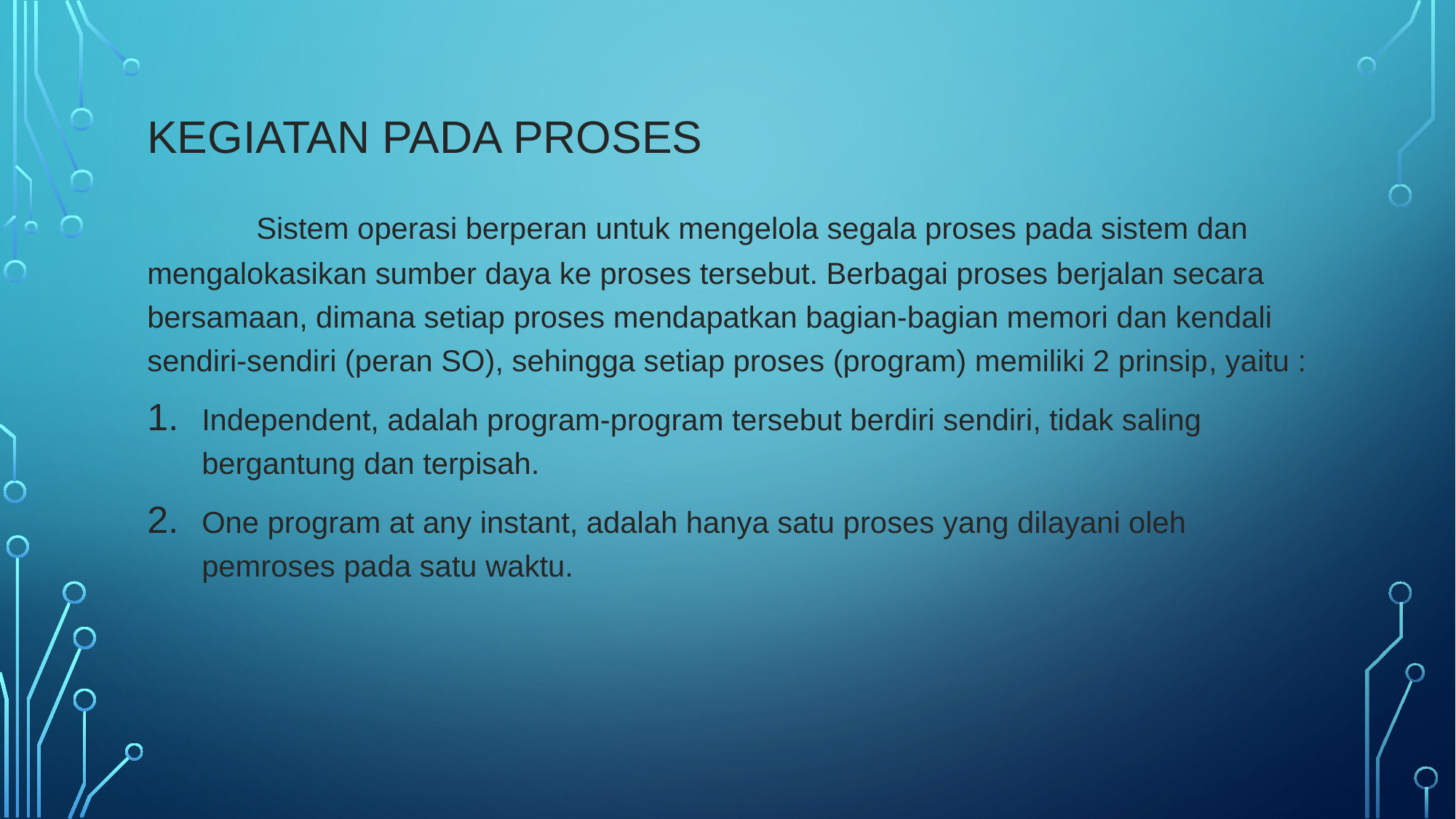

# Kegiatan pada proses
	Sistem operasi berperan untuk mengelola segala proses pada sistem dan mengalokasikan sumber daya ke proses tersebut. Berbagai proses berjalan secara bersamaan, dimana setiap proses mendapatkan bagian-bagian memori dan kendali sendiri-sendiri (peran SO), sehingga setiap proses (program) memiliki 2 prinsip, yaitu :
Independent, adalah program-program tersebut berdiri sendiri, tidak saling bergantung dan terpisah.
One program at any instant, adalah hanya satu proses yang dilayani oleh pemroses pada satu waktu.